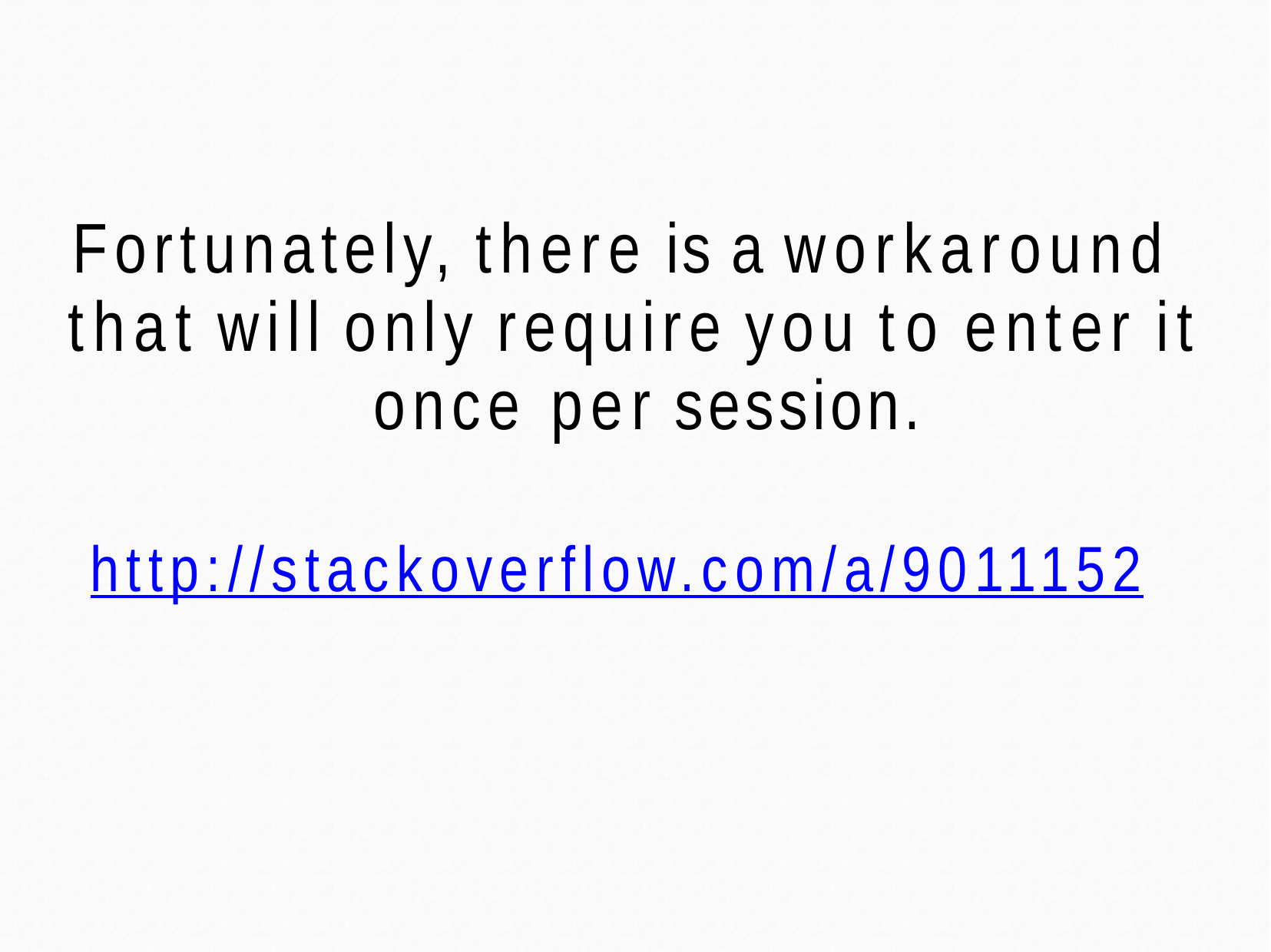

# Fortunately, there is a workaround  that will only require you to enter it  once per session.
http://stackoverflow.com/a/9011152